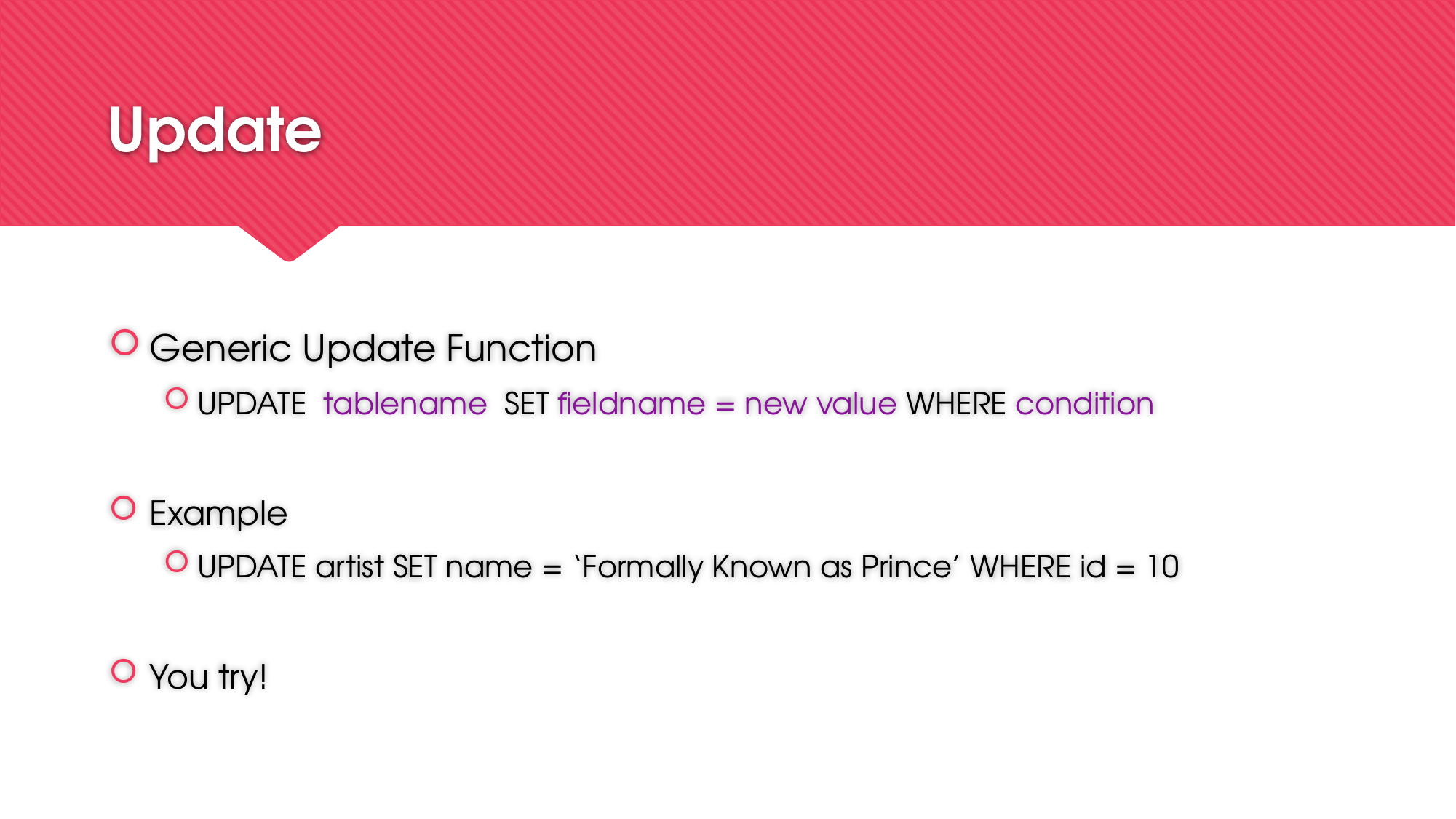

# Update
Generic Update Function
UPDATE  tablename  SET fieldname = new value WHERE condition

Example
UPDATE artist SET name = ‘Formally Known as Prince’ WHERE id = 10

You try!